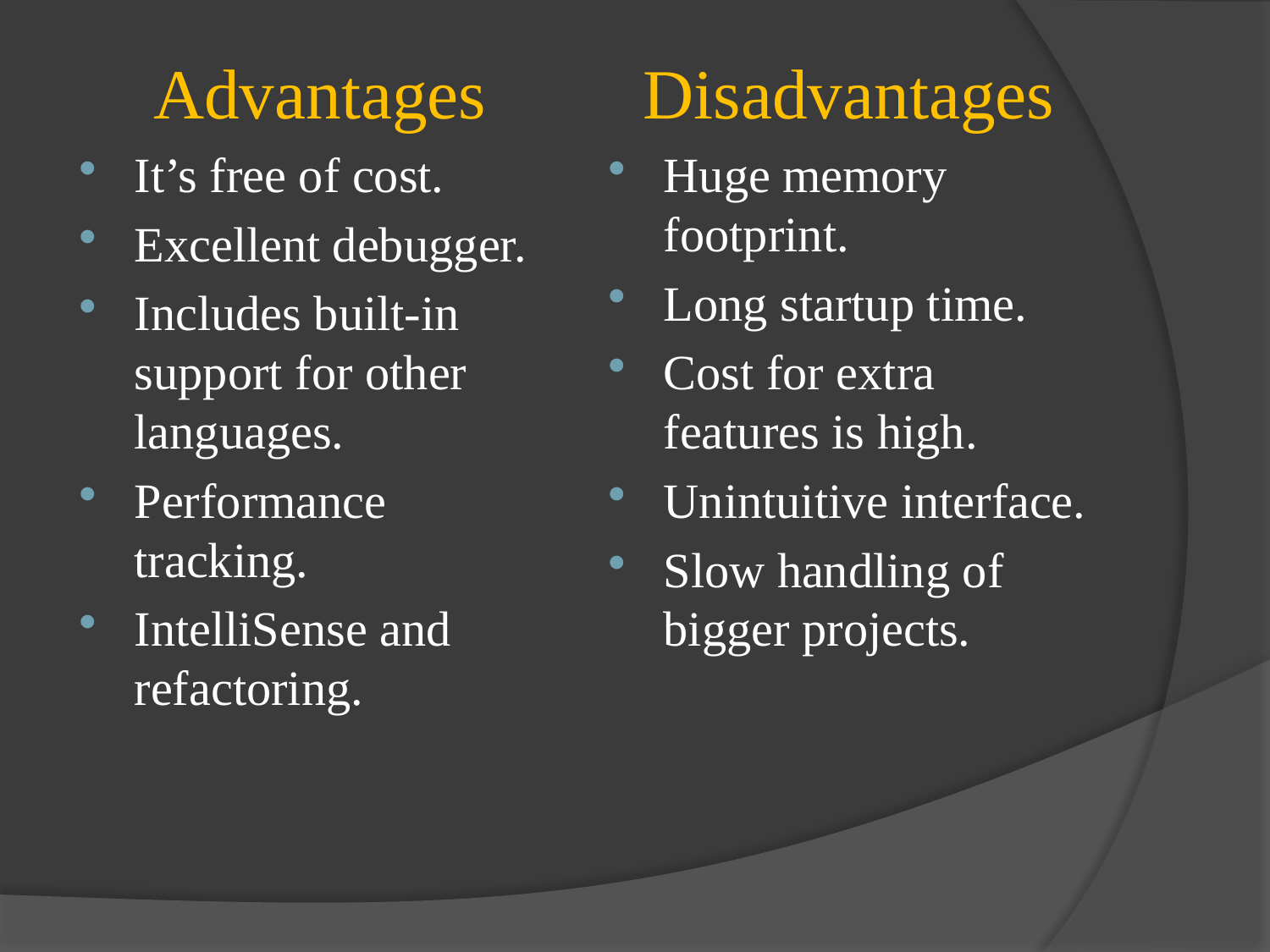

Advantages
It’s free of cost.
Excellent debugger.
Includes built-in support for other languages.
Performance tracking.
IntelliSense and refactoring.

Disadvantages
Huge memory footprint.
Long startup time.
Cost for extra features is high.
Unintuitive interface.
Slow handling of bigger projects.